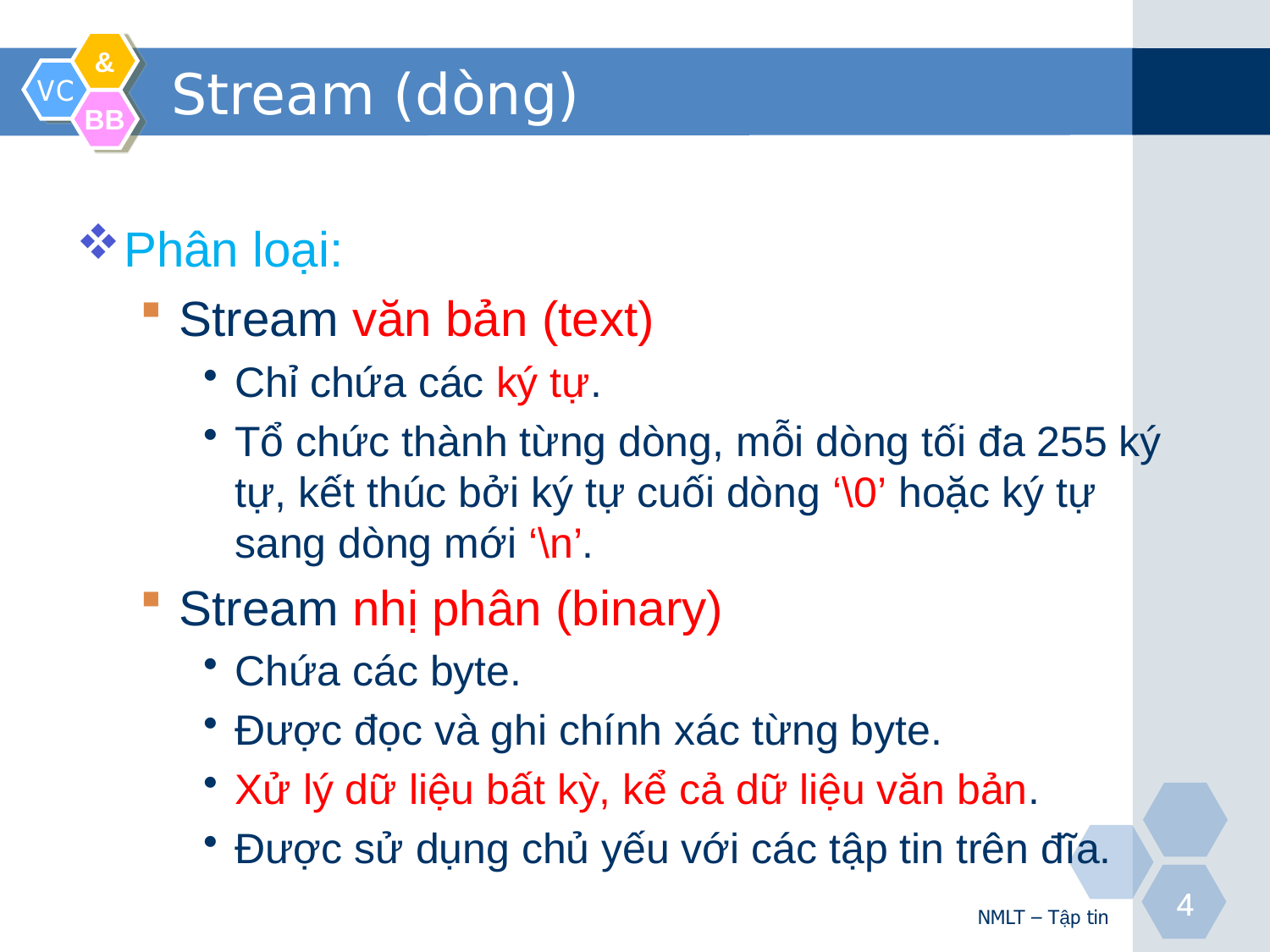

# Stream (dòng)
Phân loại:
Stream văn bản (text)
Chỉ chứa các ký tự.
Tổ chức thành từng dòng, mỗi dòng tối đa 255 ký tự, kết thúc bởi ký tự cuối dòng ‘\0’ hoặc ký tự sang dòng mới ‘\n’.
Stream nhị phân (binary)
Chứa các byte.
Được đọc và ghi chính xác từng byte.
Xử lý dữ liệu bất kỳ, kể cả dữ liệu văn bản.
Được sử dụng chủ yếu với các tập tin trên đĩa.

NMLT – Tập tin